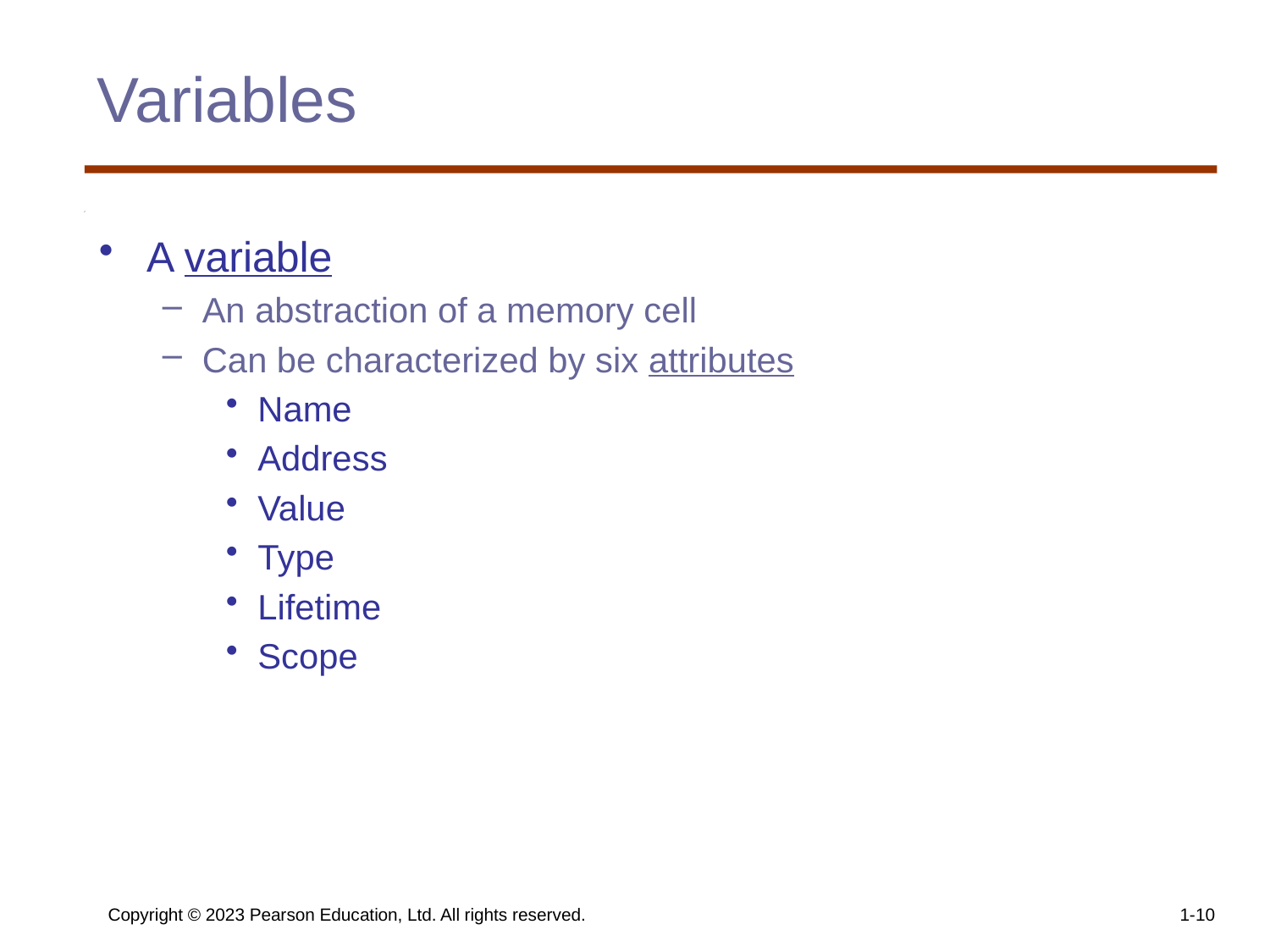

# Variables
A variable
An abstraction of a memory cell
Can be characterized by six attributes
Name
Address
Value
Type
Lifetime
Scope
Copyright © 2023 Pearson Education, Ltd. All rights reserved.
1-10